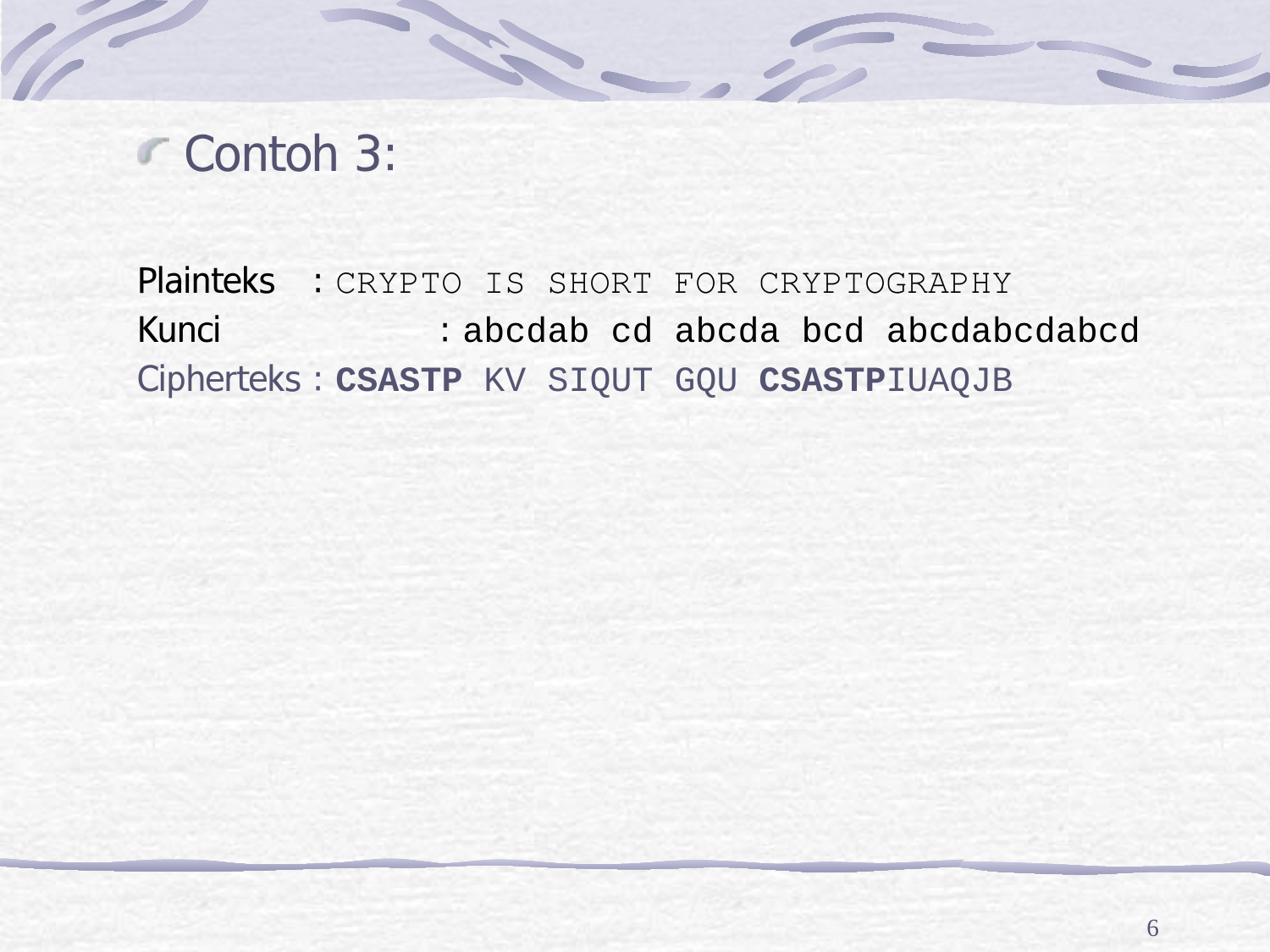

Contoh 3:

Plainteks	: CRYPTO IS SHORT FOR CRYPTOGRAPHY
Kunci		: abcdab cd abcda bcd abcdabcdabcd
Cipherteks	: CSASTP KV SIQUT GQU CSASTPIUAQJB
6